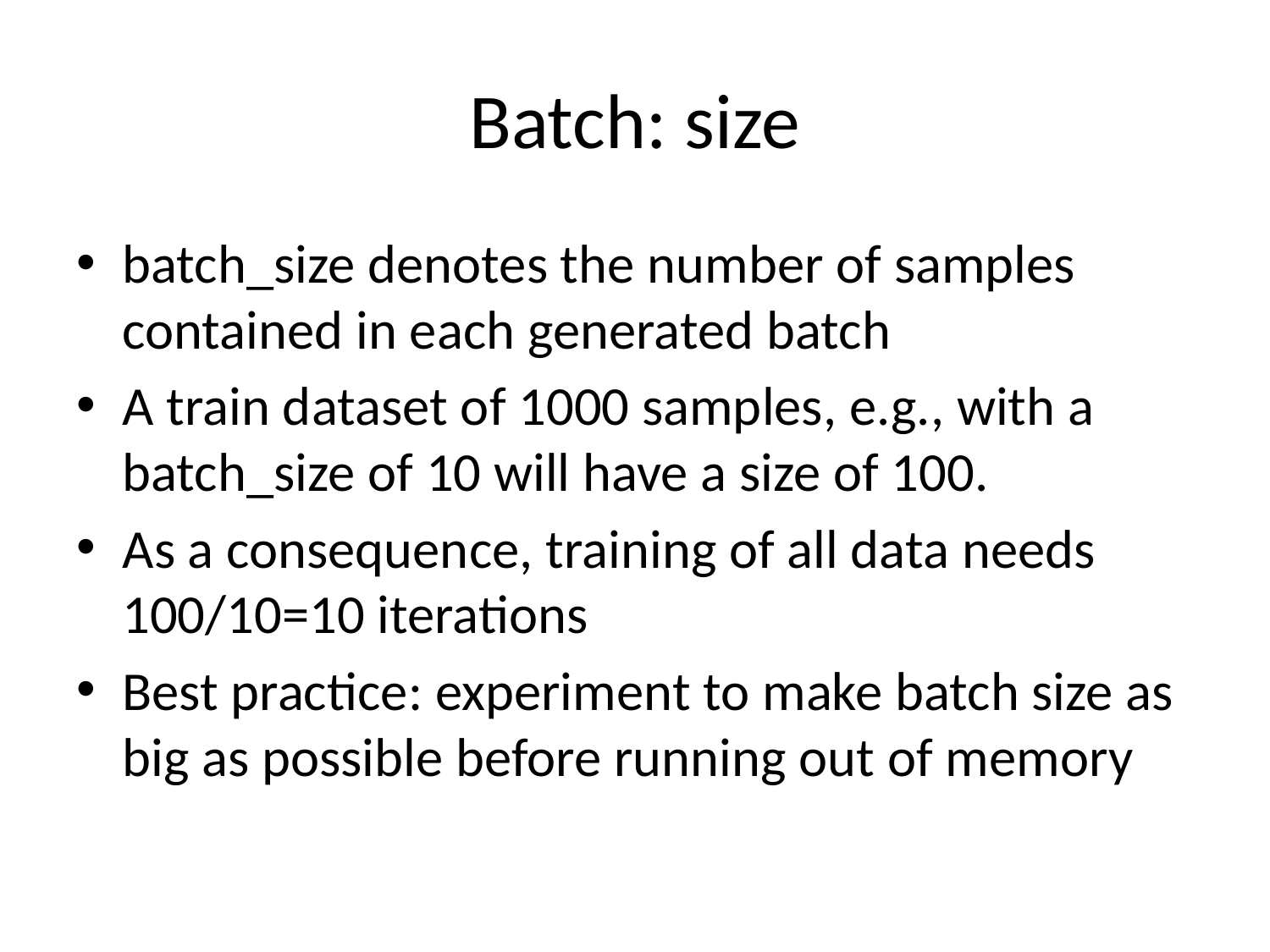

# Batch: size
batch_size denotes the number of samples contained in each generated batch
A train dataset of 1000 samples, e.g., with a batch_size of 10 will have a size of 100.
As a consequence, training of all data needs 100/10=10 iterations
Best practice: experiment to make batch size as big as possible before running out of memory